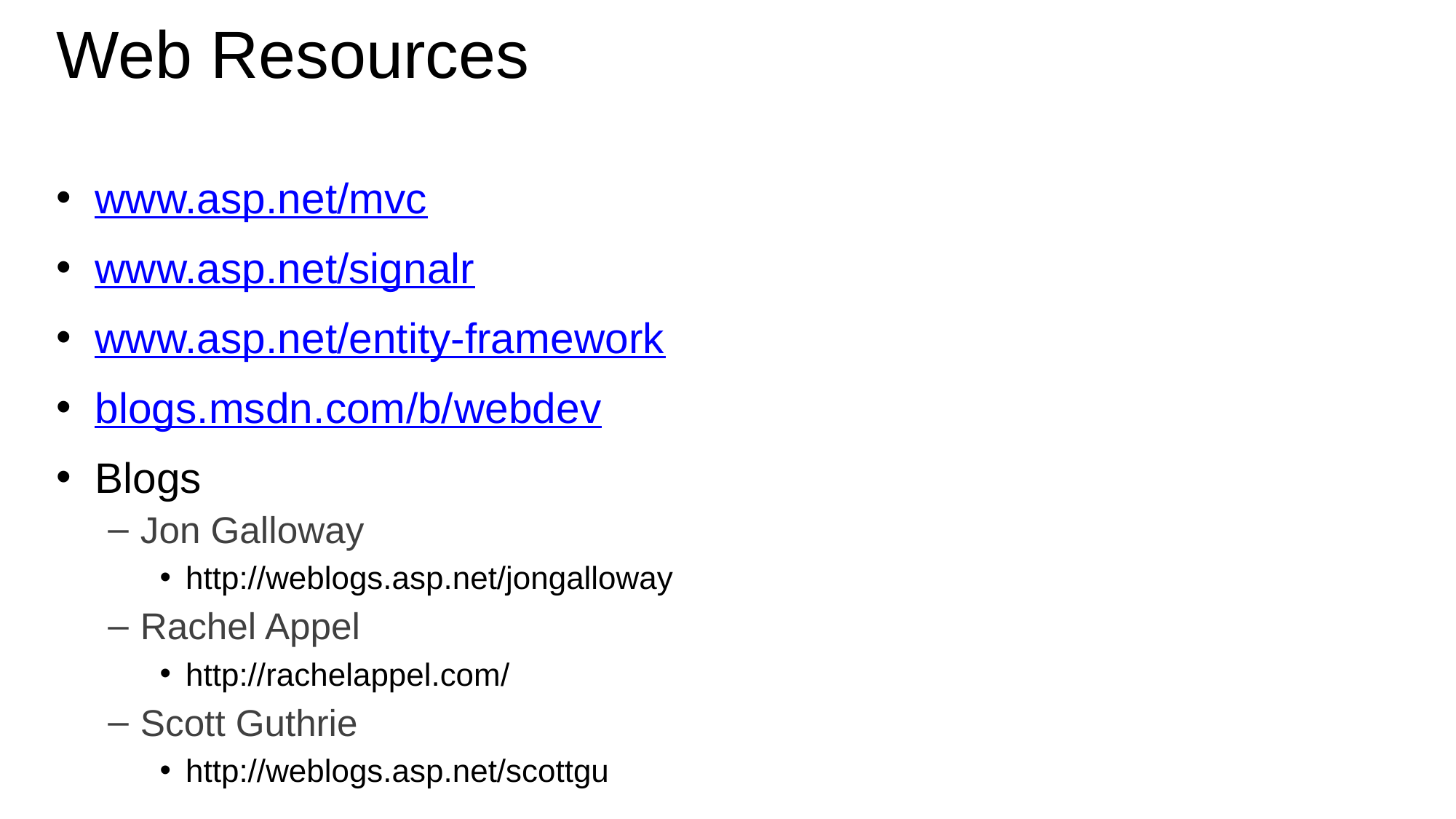

# Web Resources
www.asp.net/mvc
www.asp.net/signalr
www.asp.net/entity-framework
blogs.msdn.com/b/webdev
Blogs
Jon Galloway
http://weblogs.asp.net/jongalloway
Rachel Appel
http://rachelappel.com/
Scott Guthrie
http://weblogs.asp.net/scottgu